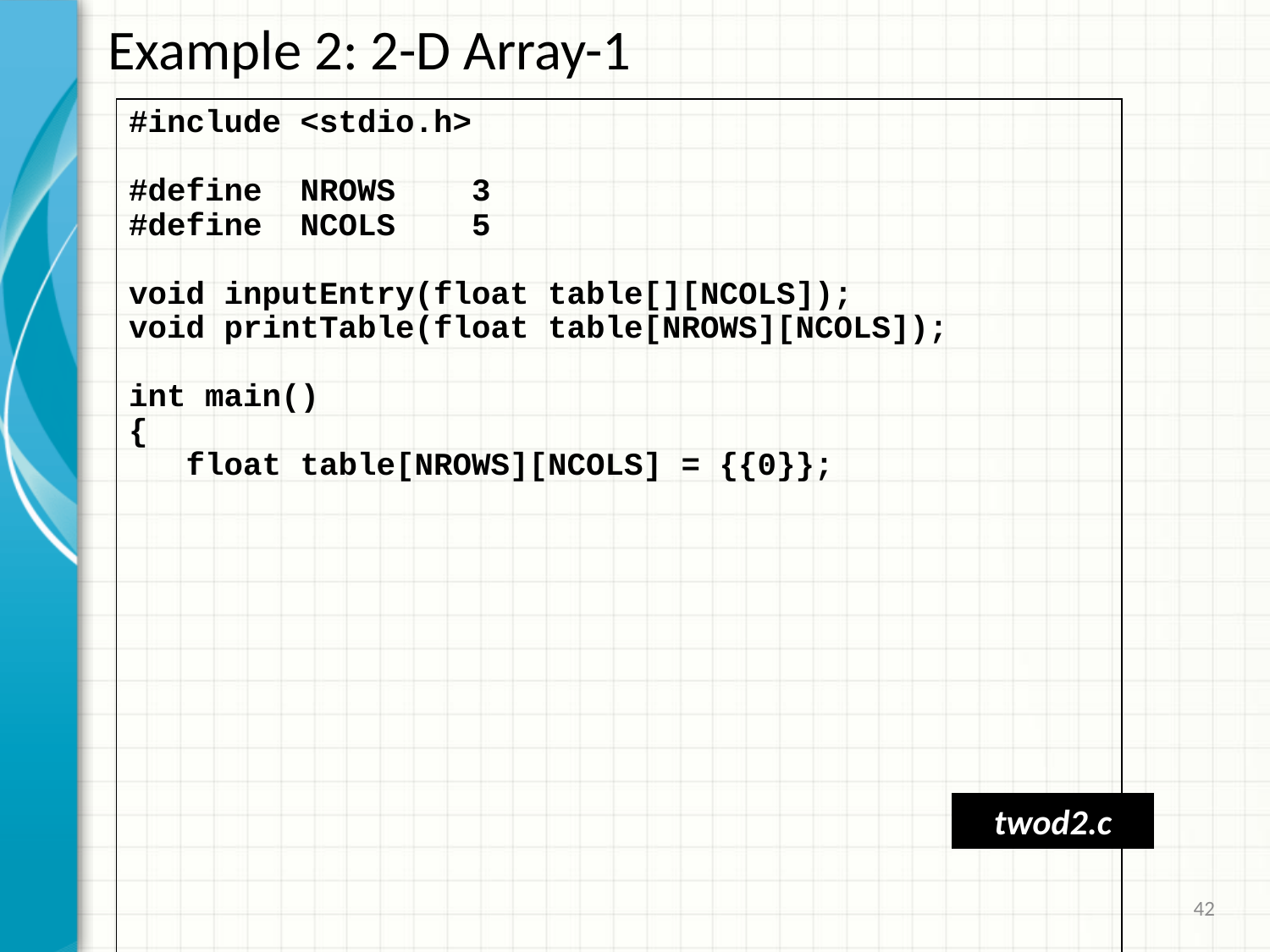

# Example 2: 2-D Array-1
#include <stdio.h>

#define  NROWS    3
#define  NCOLS    5

void inputEntry(float table[][NCOLS]);
void printTable(float table[NROWS][NCOLS]);

int main()
{
   float table[NROWS][NCOLS] = {{0}};

   printTable(table);

   while (1)
   {
      inputEntry(table);
      printTable(table);
   }
   return 0;
}
twod2.c
42